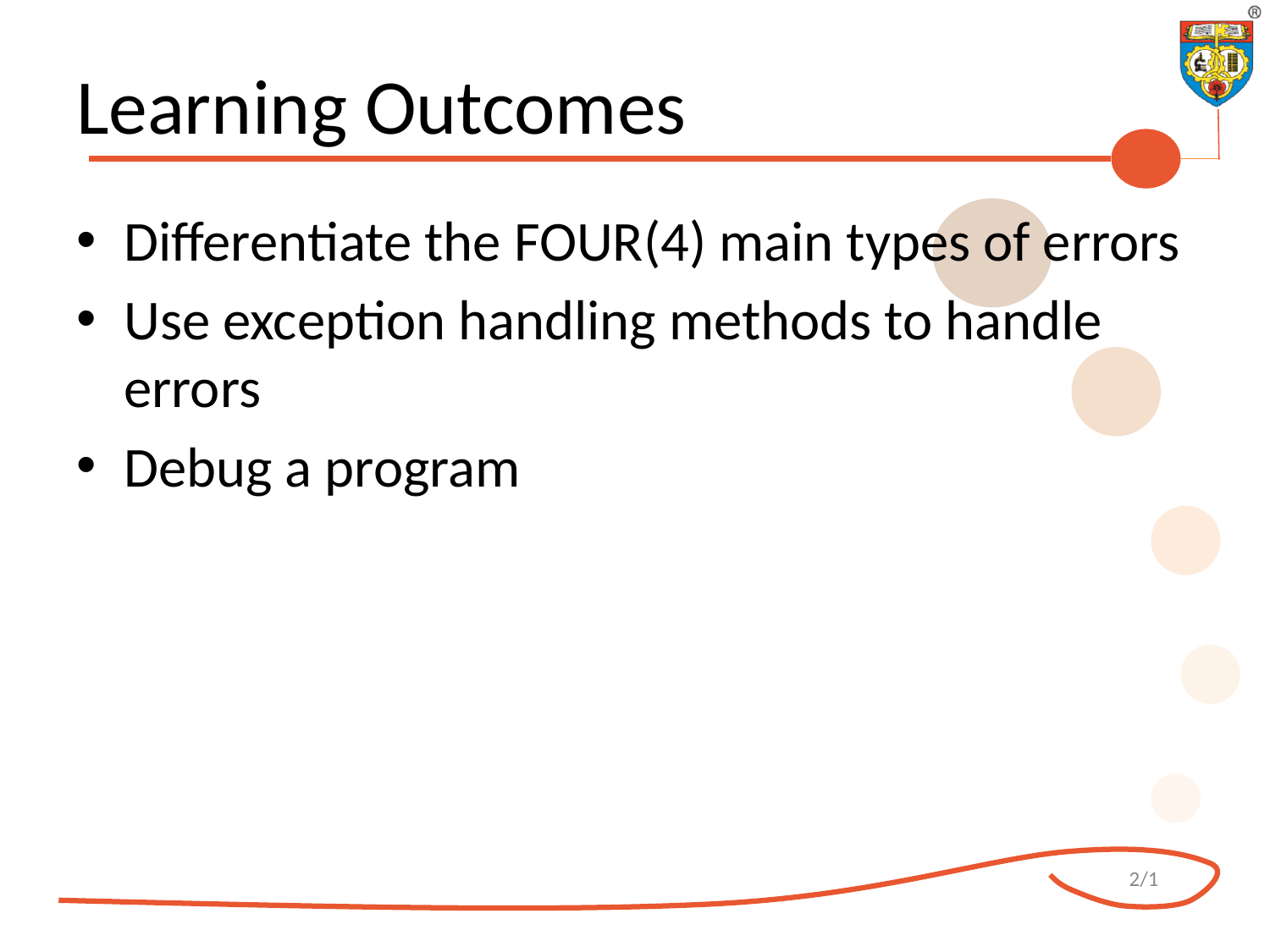

# Learning Outcomes
Differentiate the FOUR(4) main types of errors
Use exception handling methods to handle errors
Debug a program